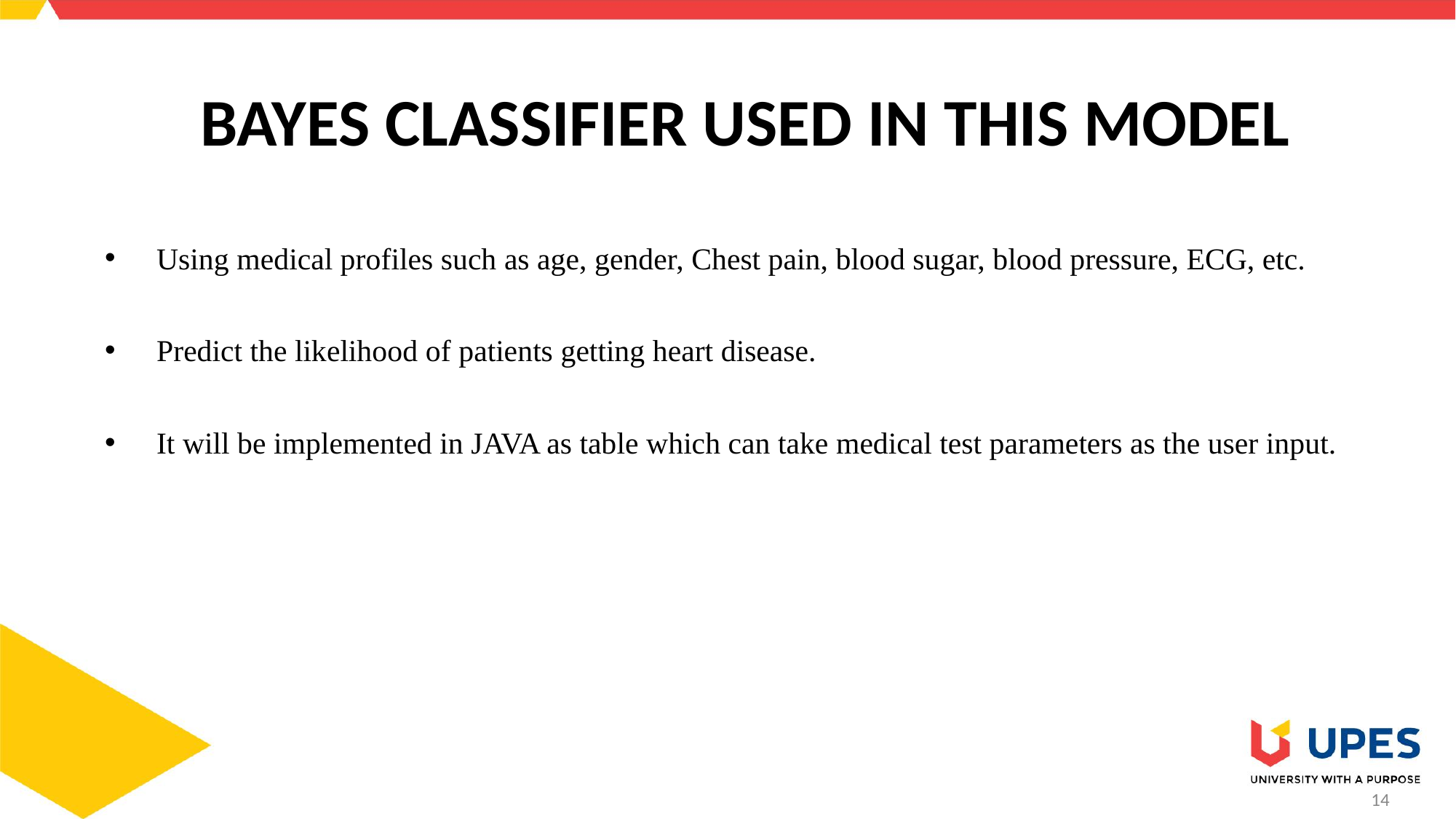

# BAYES CLASSIFIER USED IN THIS MODEL
Using medical profiles such as age, gender, Chest pain, blood sugar, blood pressure, ECG, etc.

Predict the likelihood of patients getting heart disease.

It will be implemented in JAVA as table which can take medical test parameters as the user input.